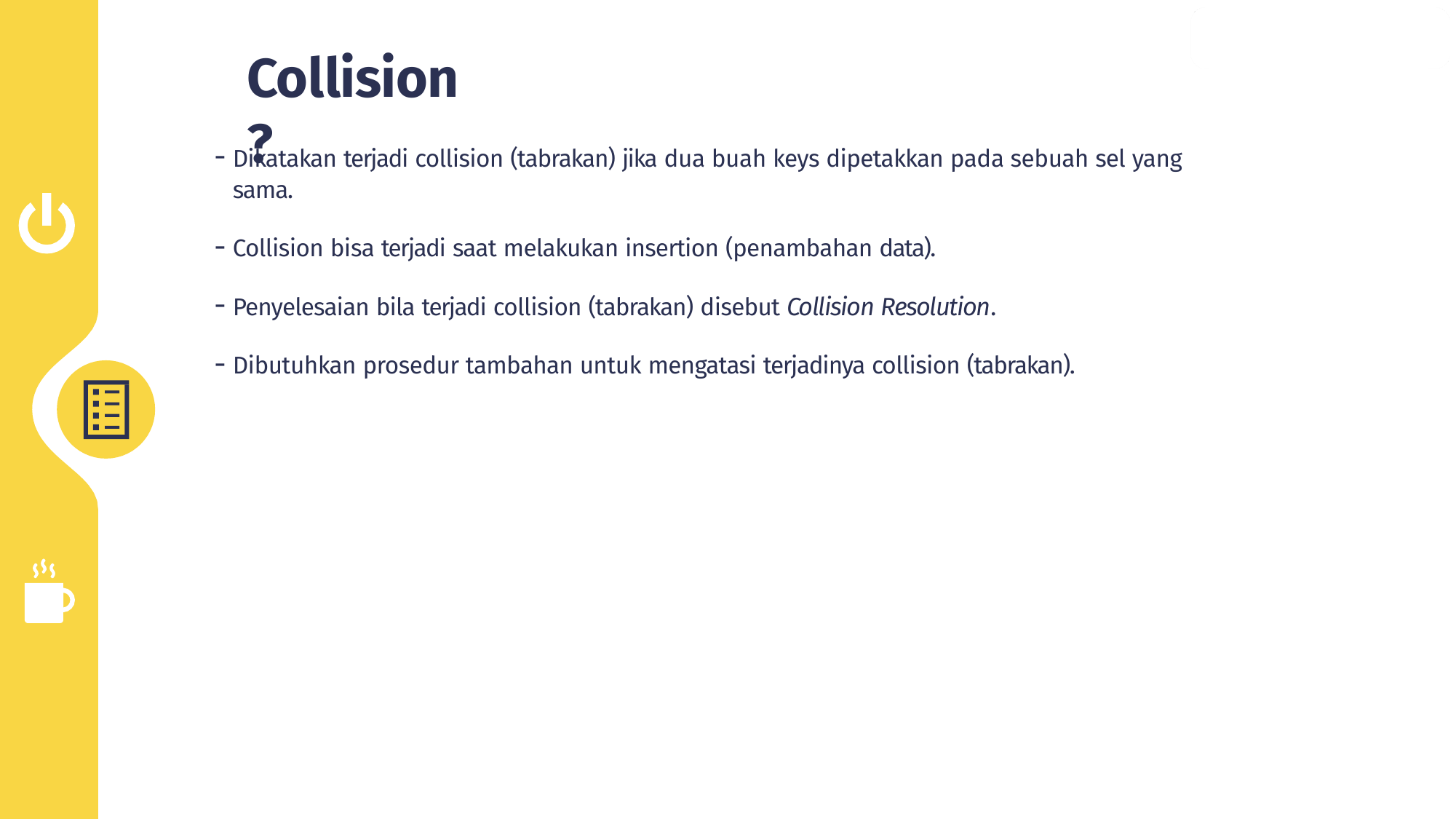

# Collision ?
Dikatakan terjadi collision (tabrakan) jika dua buah keys dipetakkan pada sebuah sel yang sama.
Collision bisa terjadi saat melakukan insertion (penambahan data).
Penyelesaian bila terjadi collision (tabrakan) disebut Collision Resolution.
Dibutuhkan prosedur tambahan untuk mengatasi terjadinya collision (tabrakan).